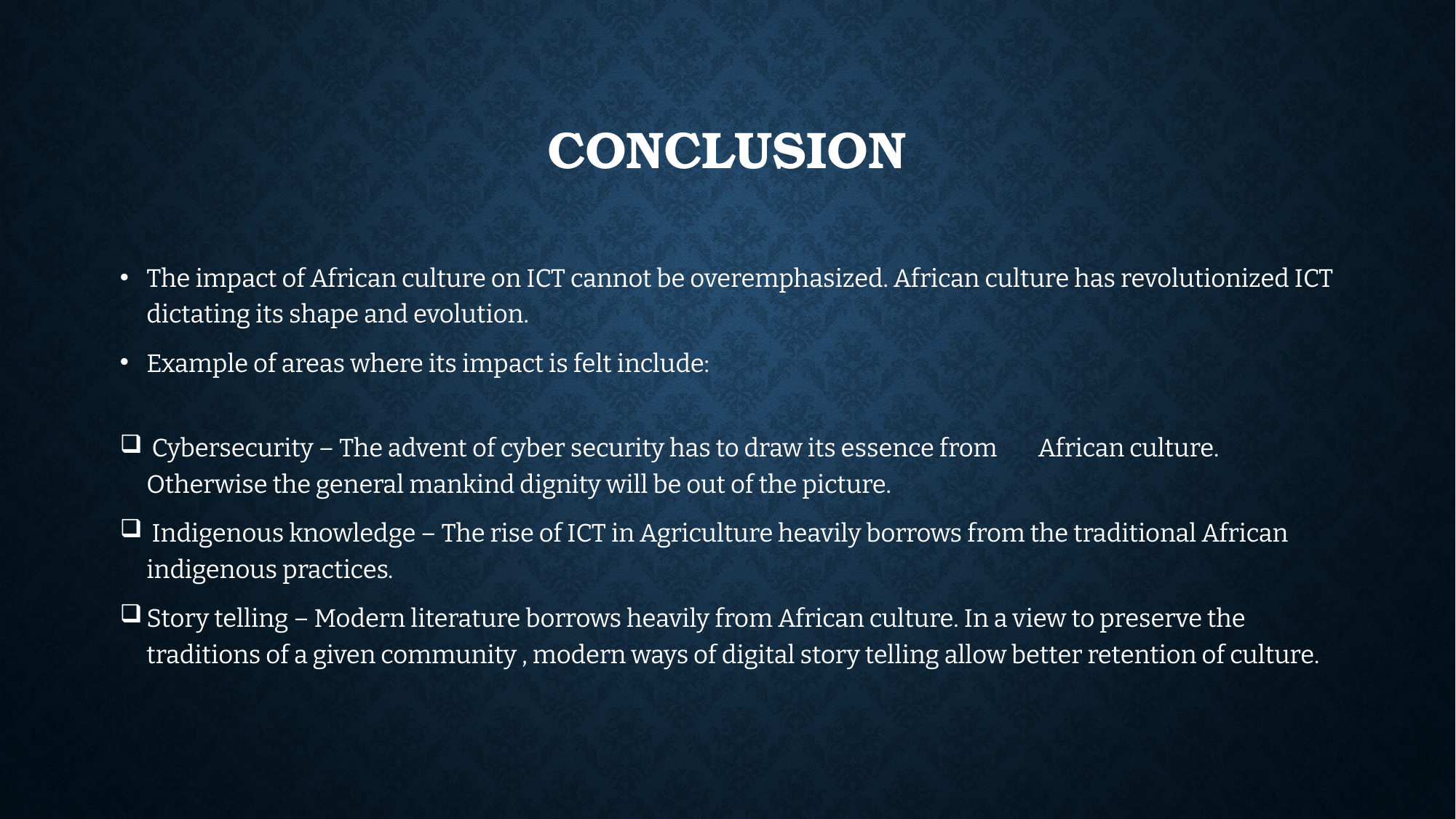

# CONCLUSION
The impact of African culture on ICT cannot be overemphasized. African culture has revolutionized ICT dictating its shape and evolution.
Example of areas where its impact is felt include:
 Cybersecurity – The advent of cyber security has to draw its essence from        African culture. Otherwise the general mankind dignity will be out of the picture.
 Indigenous knowledge – The rise of ICT in Agriculture heavily borrows from the traditional African  indigenous practices.
Story telling – Modern literature borrows heavily from African culture. In a view to preserve the traditions of a given community , modern ways of digital story telling allow better retention of culture.